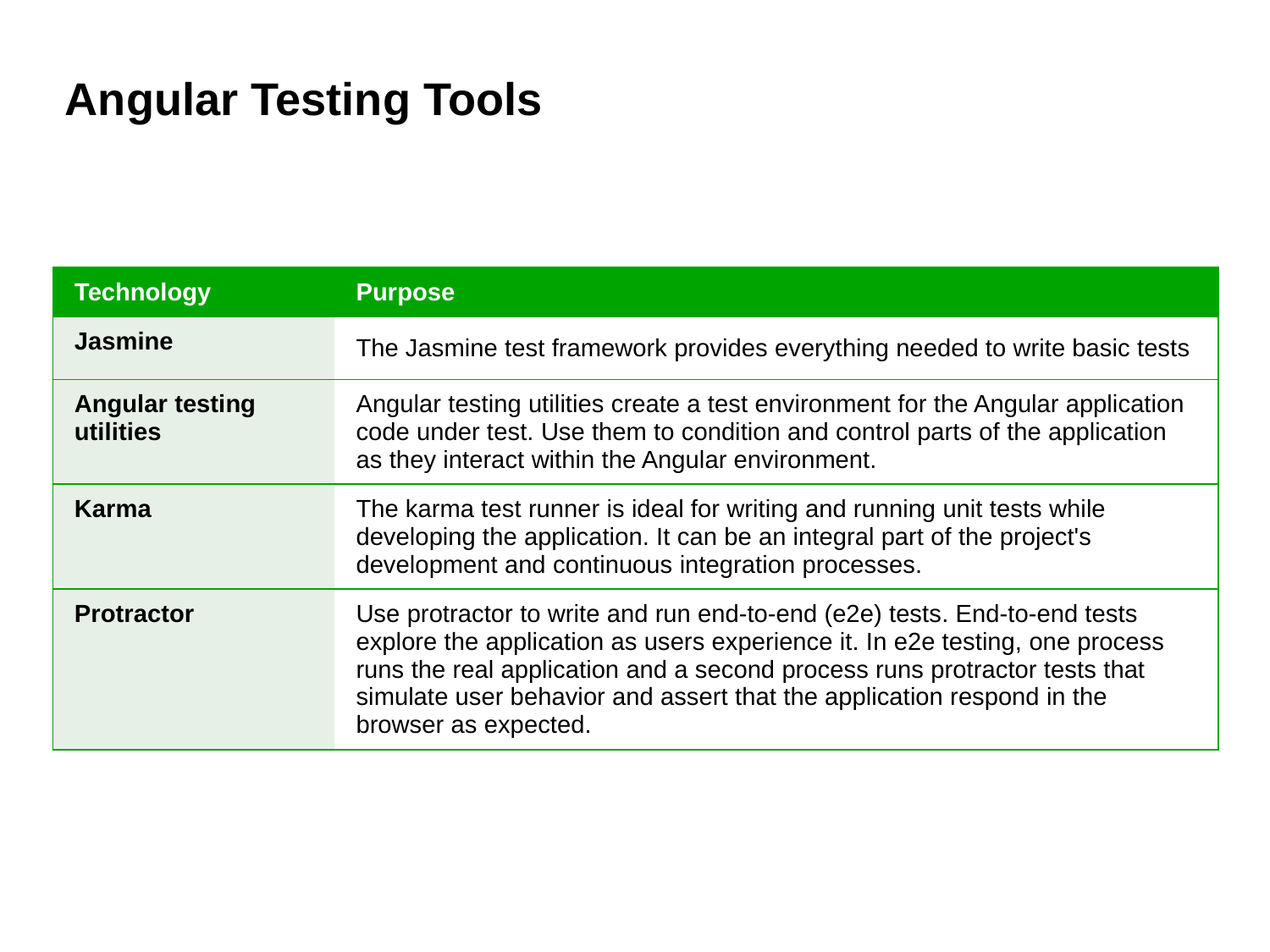

# Angular Testing Tools
| Technology | Purpose |
| --- | --- |
| Jasmine | The Jasmine test framework provides everything needed to write basic tests |
| Angular testing utilities | Angular testing utilities create a test environment for the Angular application code under test. Use them to condition and control parts of the application as they interact within the Angular environment. |
| Karma | The karma test runner is ideal for writing and running unit tests while developing the application. It can be an integral part of the project's development and continuous integration processes. |
| Protractor | Use protractor to write and run end-to-end (e2e) tests. End-to-end tests explore the application as users experience it. In e2e testing, one process runs the real application and a second process runs protractor tests that simulate user behavior and assert that the application respond in the browser as expected. |